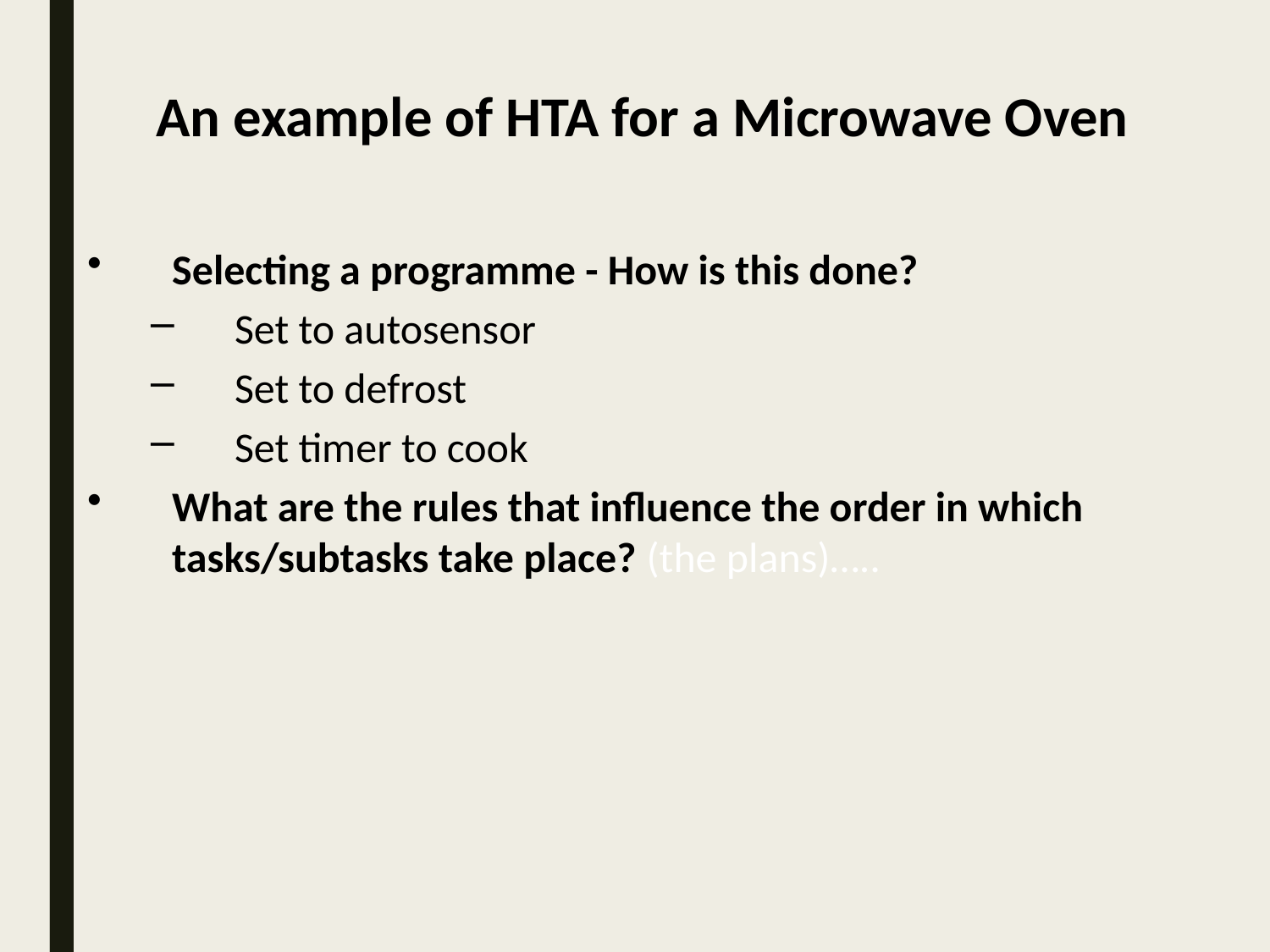

An example of HTA for a Microwave Oven
Selecting a programme - How is this done?
 Set to autosensor
 Set to defrost
 Set timer to cook
What are the rules that influence the order in which tasks/subtasks take place? (the plans)…..